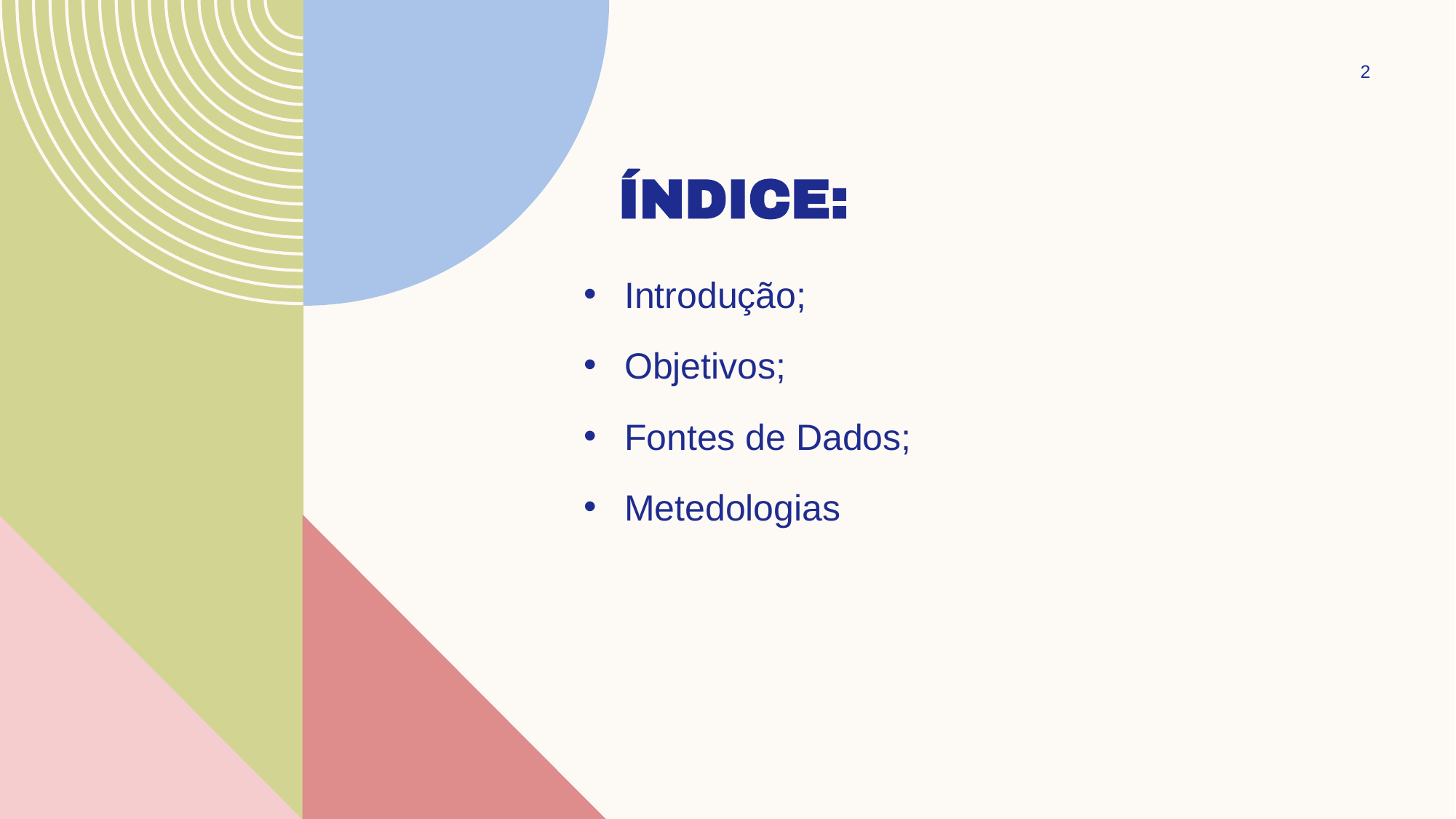

2
# Índice:
Introdução;
Objetivos;
Fontes de Dados;
Metedologias